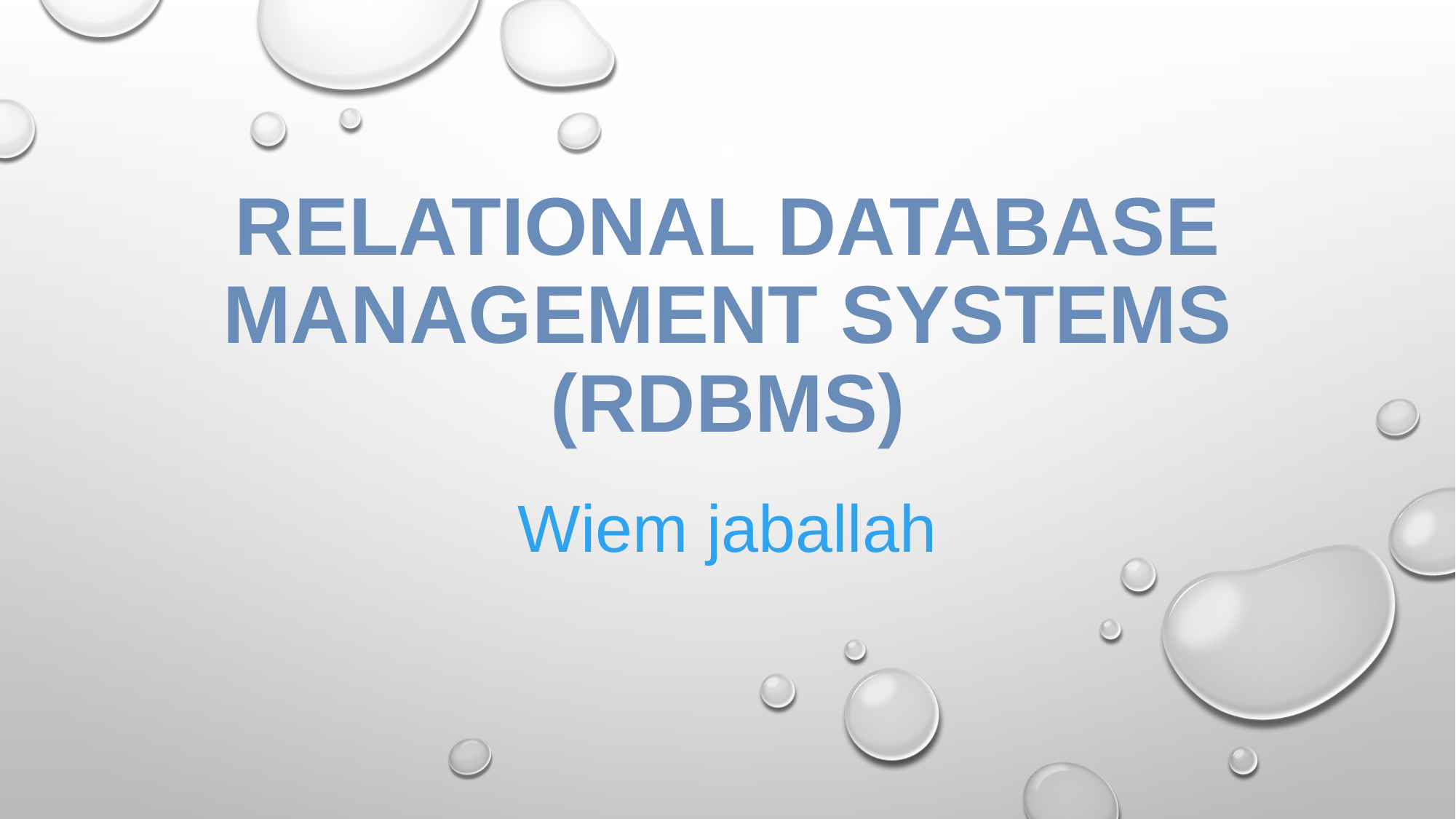

# Relational DataBase Management Systems (RDBMS)
Wiem jaballah